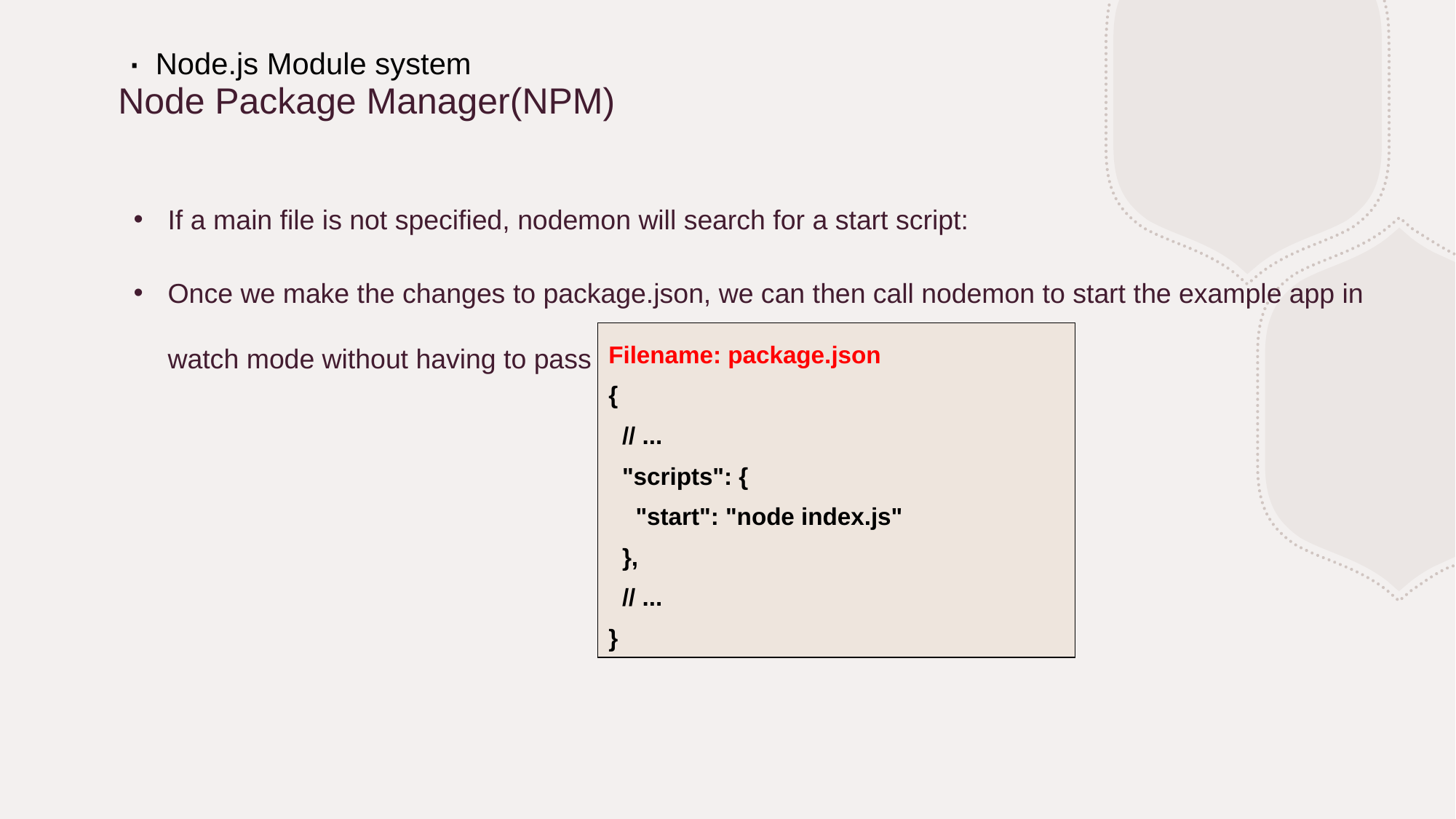

Node.js Module system
# Node Package Manager(NPM)
If a main file is not specified, nodemon will search for a start script:
Once we make the changes to package.json, we can then call nodemon to start the example app in watch mode without having to pass in index.js.
| Filename: package.json { // ... "scripts": { "start": "node index.js" }, // ... } |
| --- |